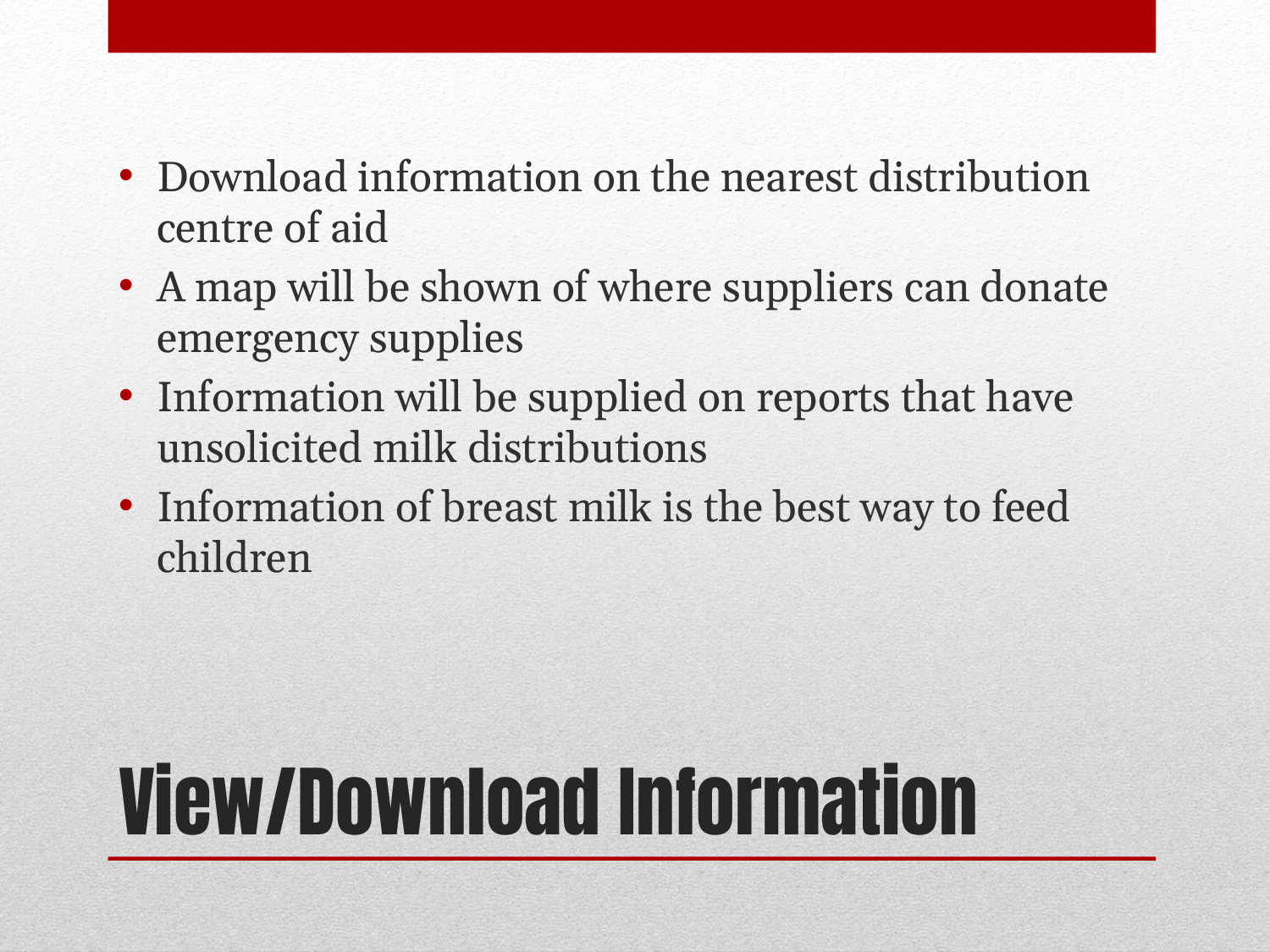

Download information on the nearest distribution centre of aid
A map will be shown of where suppliers can donate emergency supplies
Information will be supplied on reports that have unsolicited milk distributions
Information of breast milk is the best way to feed children
# View/Download Information